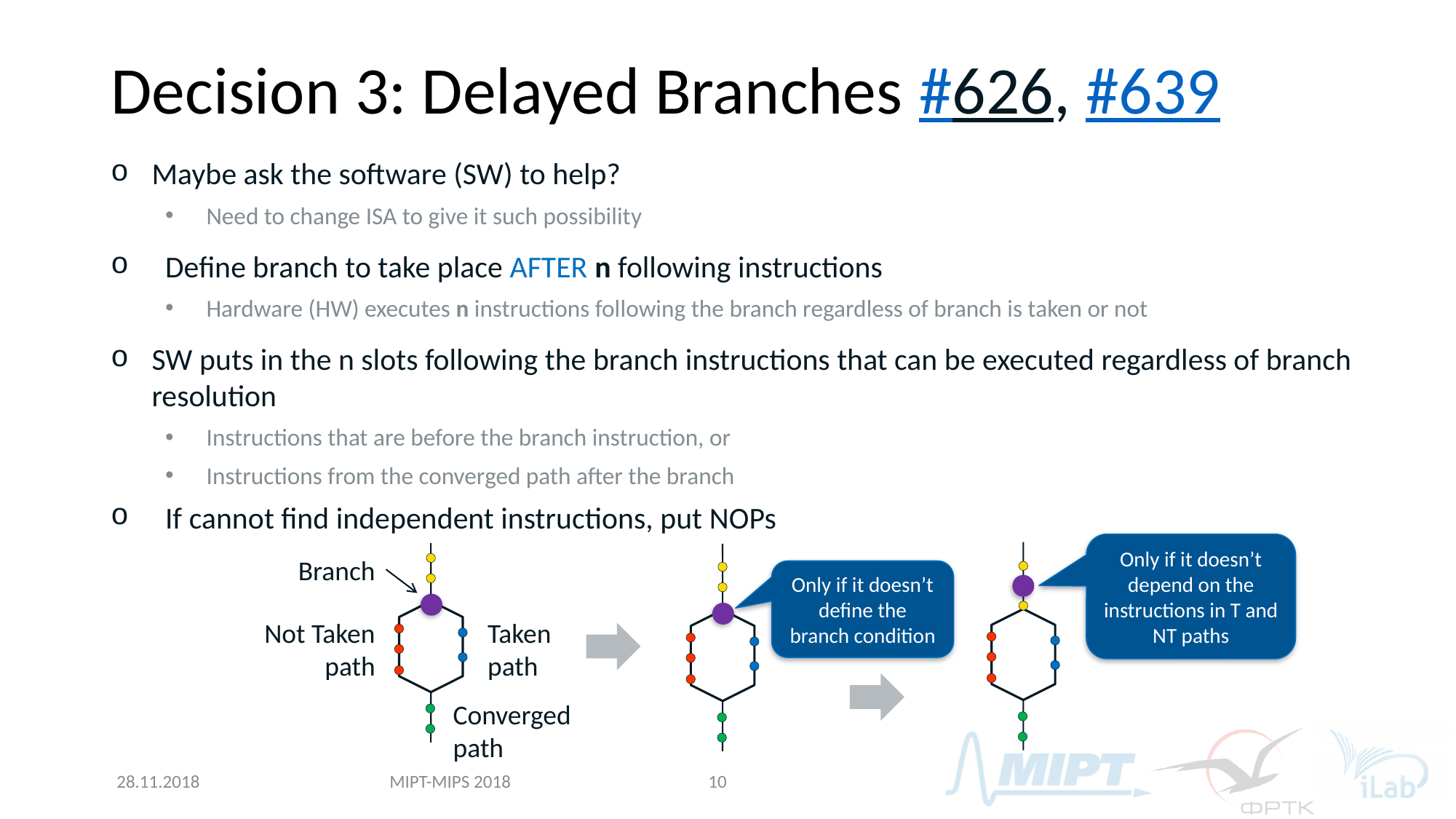

# Decision 3: Delayed Branches #626, #639
Maybe ask the software (SW) to help?
Need to change ISA to give it such possibility
Define branch to take place AFTER n following instructions
Hardware (HW) executes n instructions following the branch regardless of branch is taken or not
SW puts in the n slots following the branch instructions that can be executed regardless of branch resolution
Instructions that are before the branch instruction, or
Instructions from the converged path after the branch
If cannot find independent instructions, put NOPs
Only if it doesn’t depend on the instructions in T and NT paths
Branch

Only if it doesn’t define the branch condition

Taken path
Not Taken path

Converged path

MIPT-MIPS 2018
28.11.2018
10